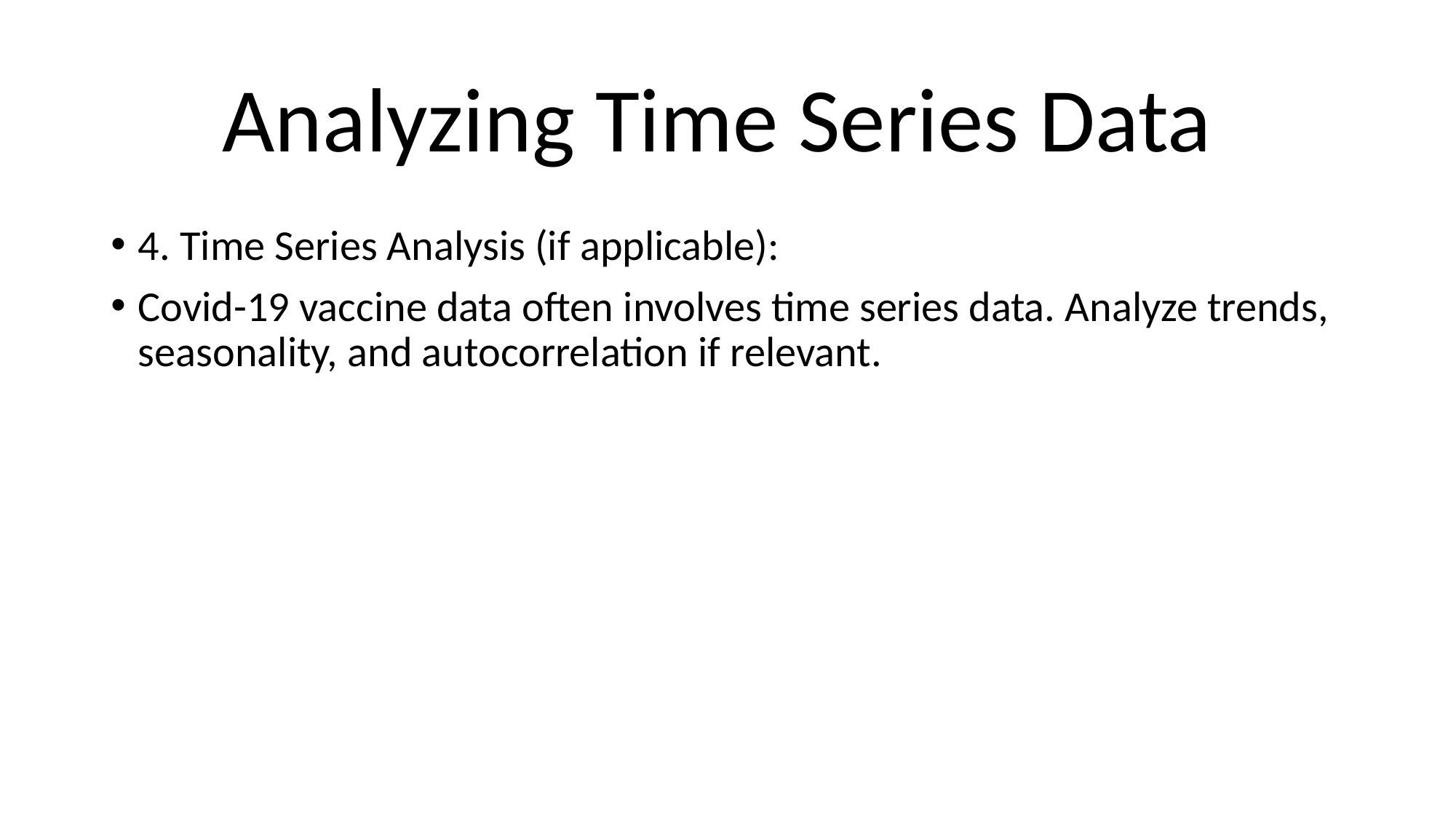

# Analyzing Time Series Data
4. Time Series Analysis (if applicable):
Covid-19 vaccine data often involves time series data. Analyze trends, seasonality, and autocorrelation if relevant.